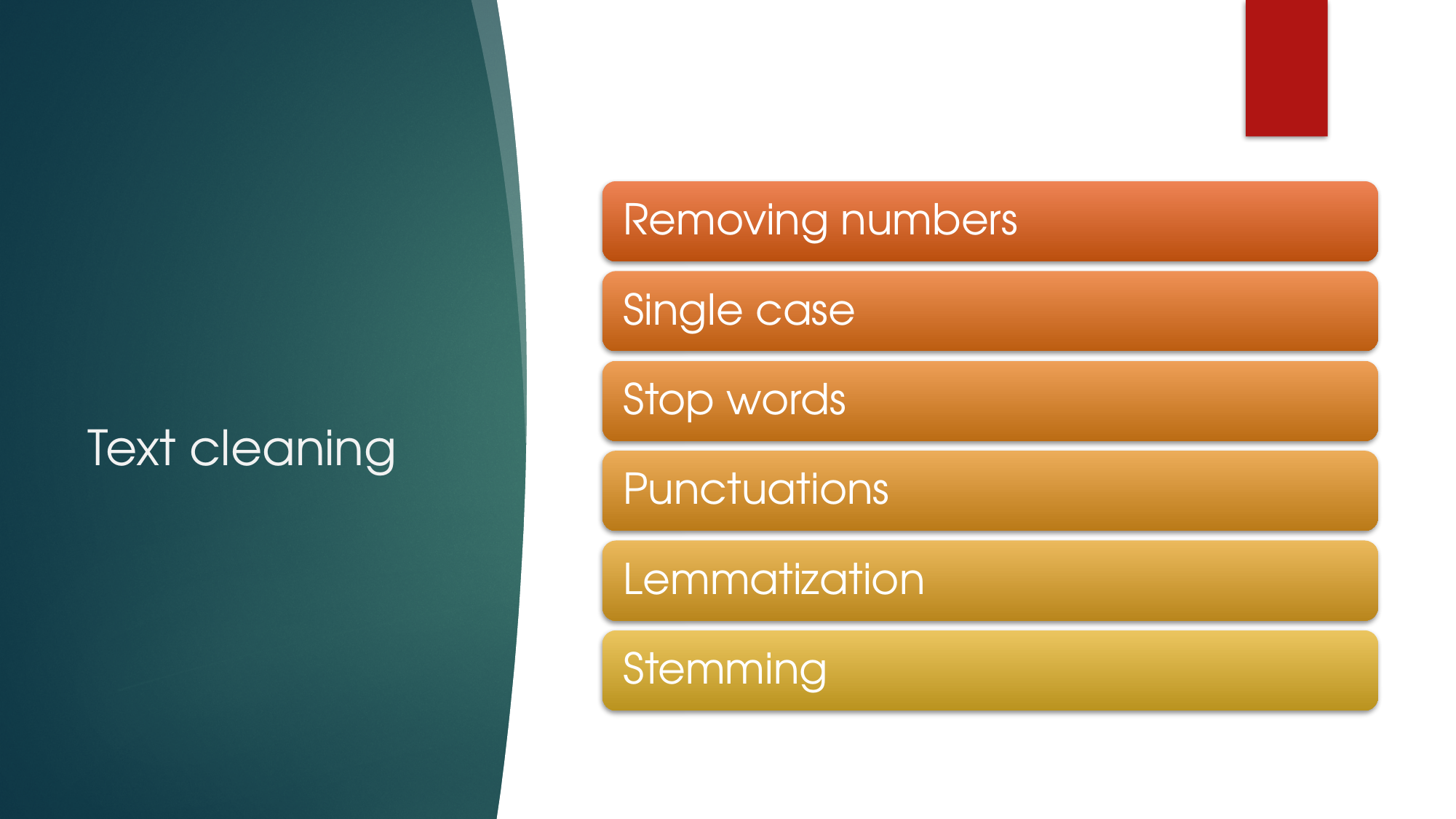

# Text cleaning
Removing numbers
Single case
Stop words
Punctuations
Lemmatization
Stemming